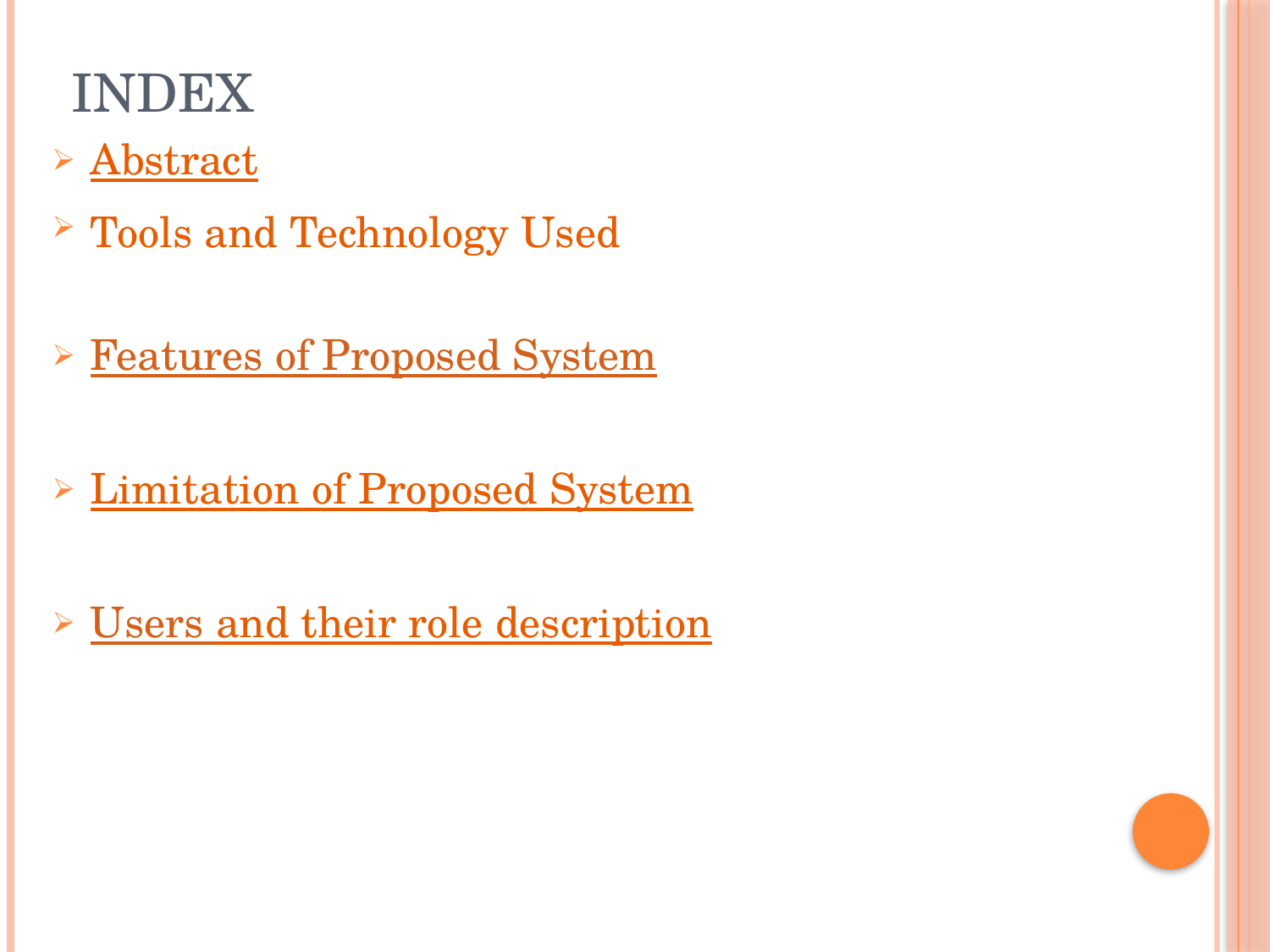

# INDEX
Abstract
Tools and Technology Used

Features of Proposed System

Limitation of Proposed System

Users and their role description